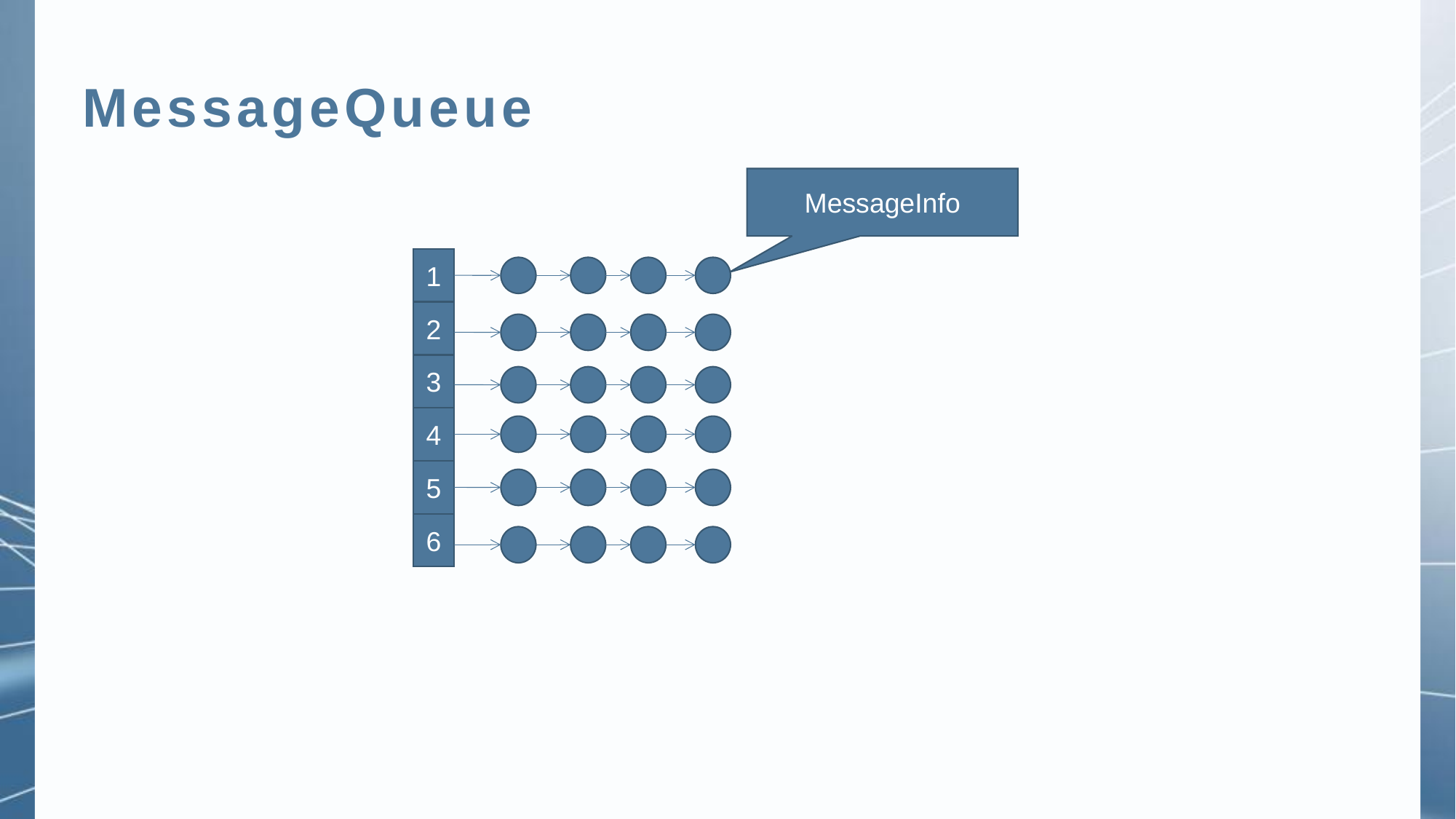

MessageQueue
MessageInfo
1

2

3

4

5

6